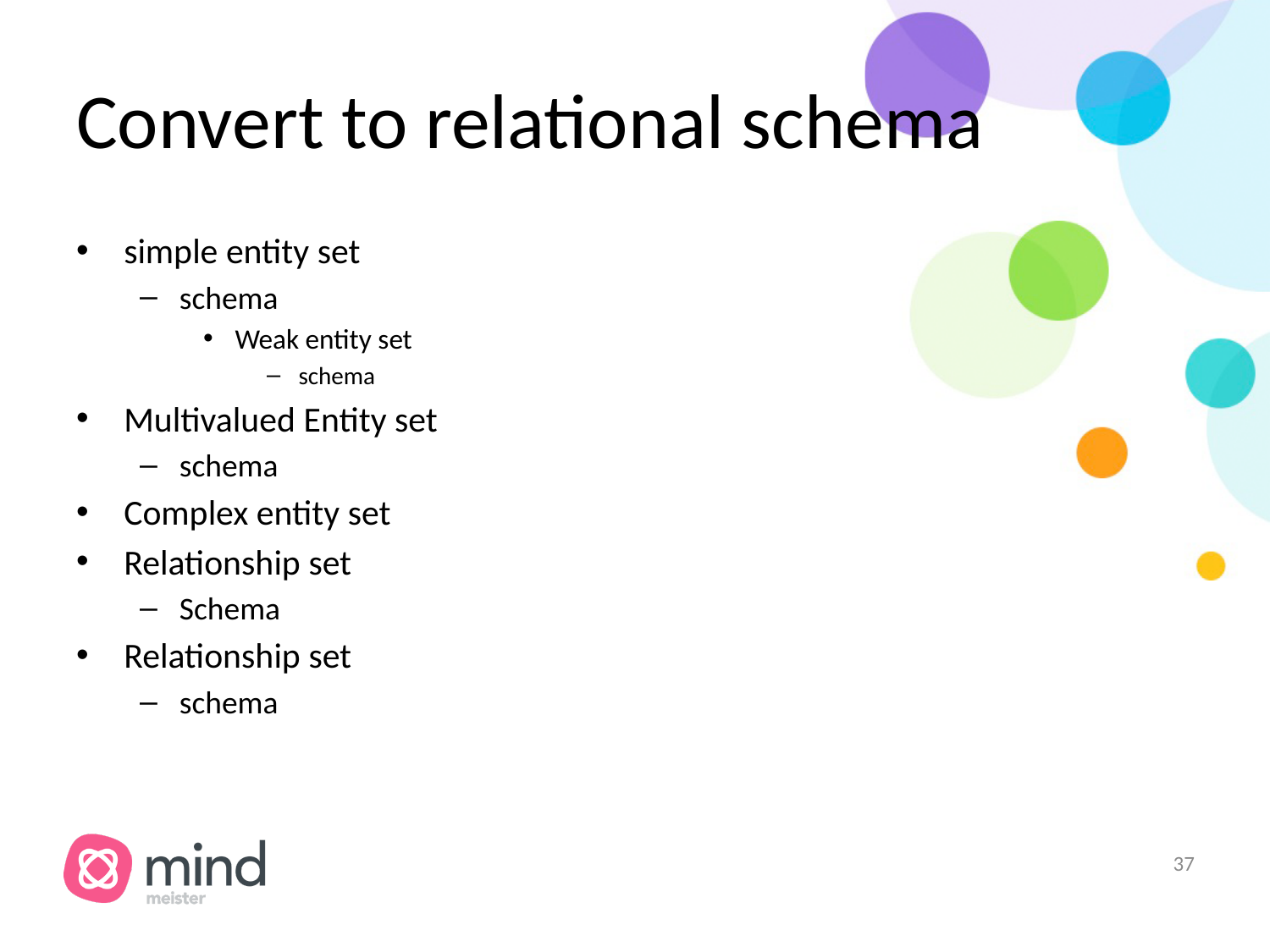

# Convert to relational schema
simple entity set
schema
Weak entity set
schema
Multivalued Entity set
schema
Complex entity set
Relationship set
Schema
Relationship set
schema
37